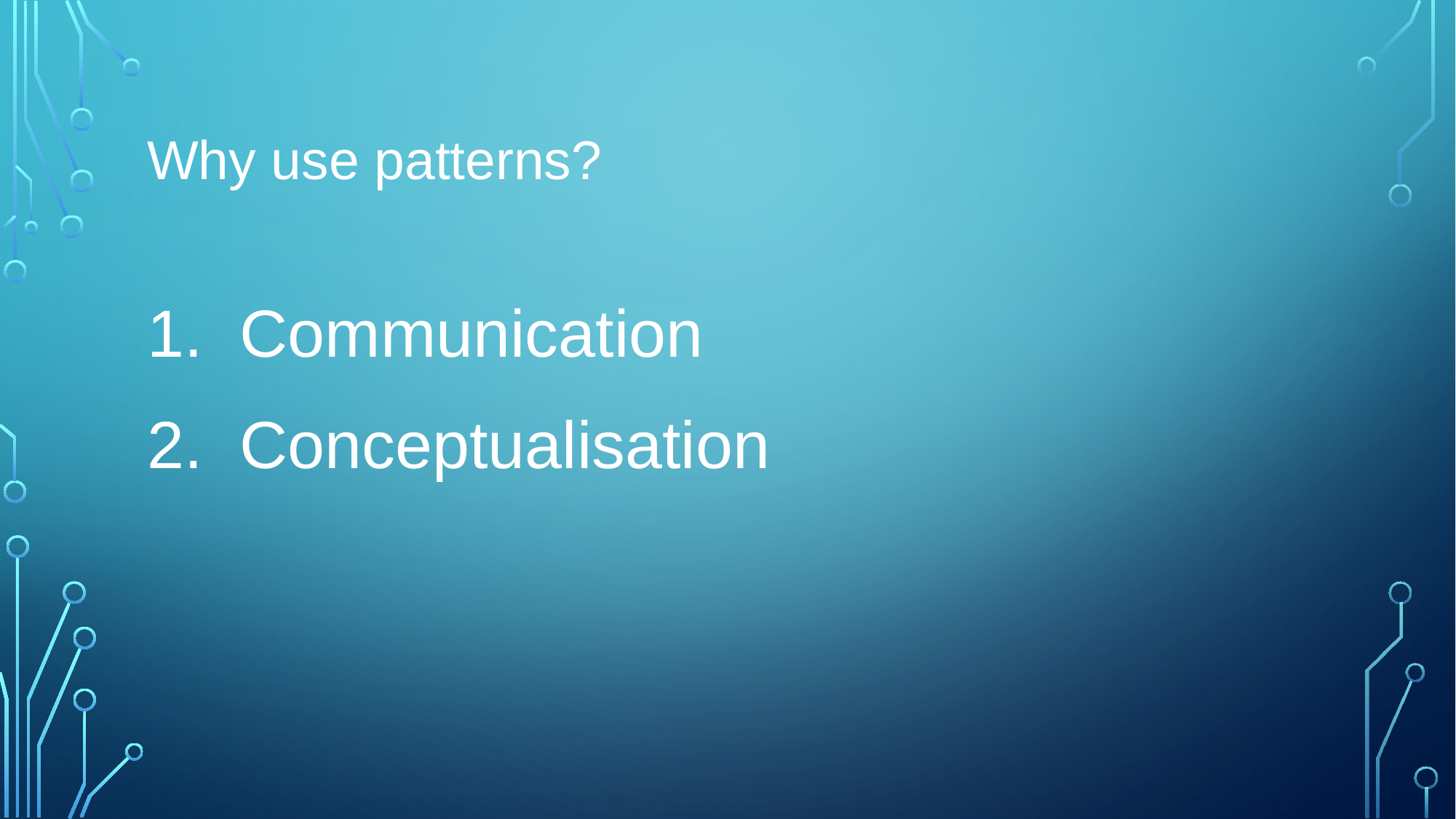

# Why use patterns?
1.  Communication
2.  Conceptualisation